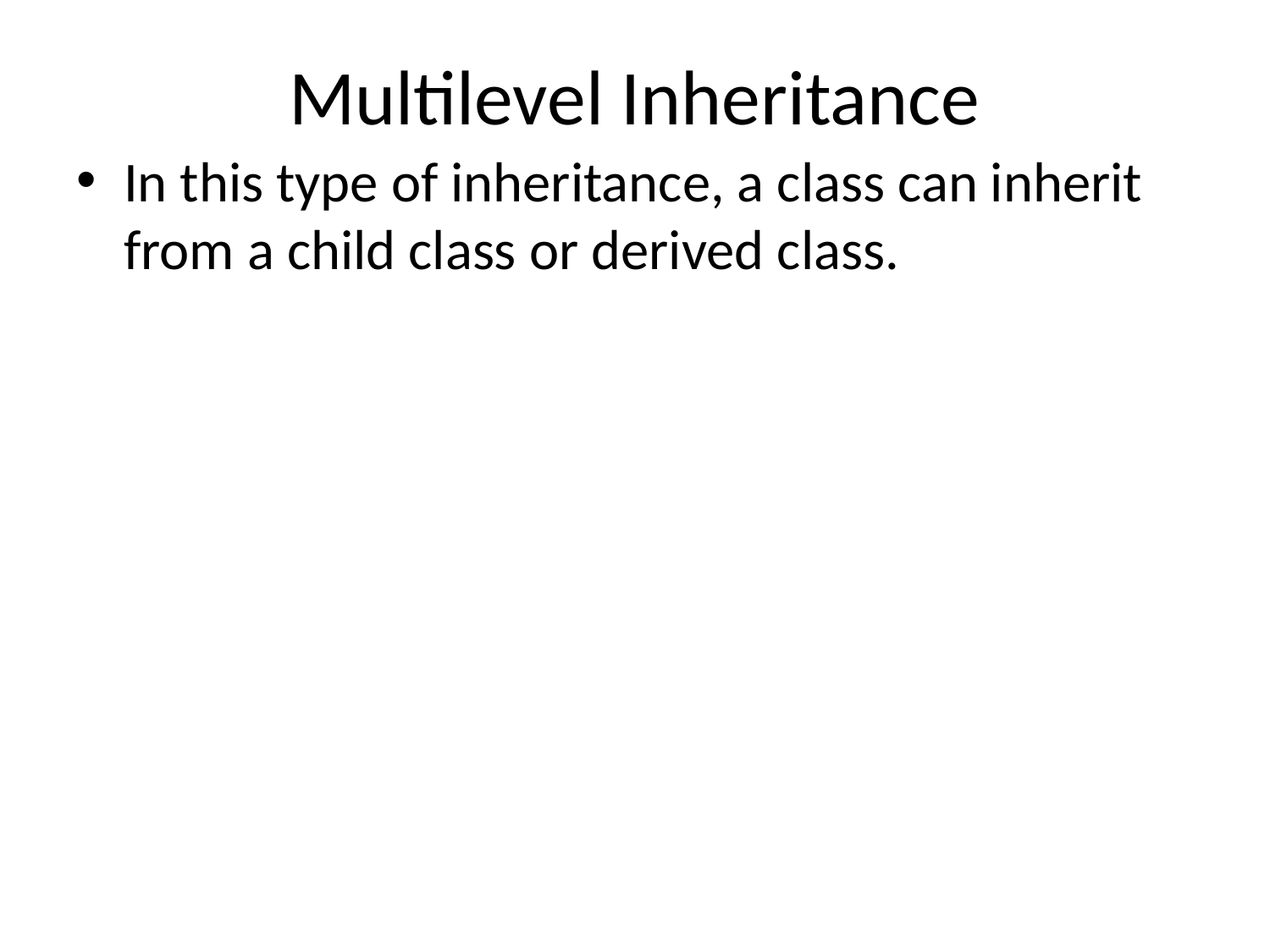

# Multilevel Inheritance
In this type of inheritance, a class can inherit from a child class or derived class.